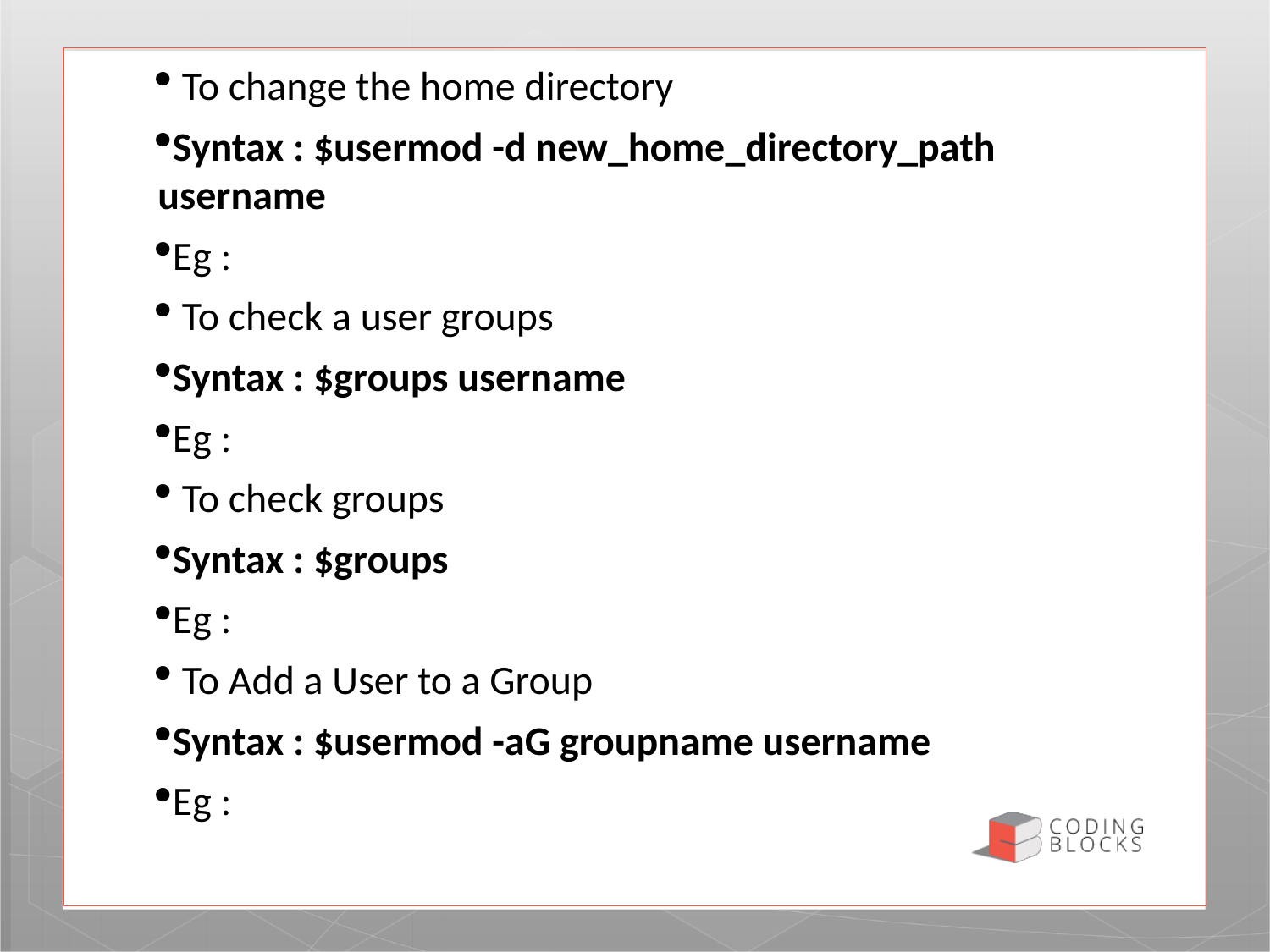

To change the home directory
Syntax : $usermod -d new_home_directory_path username
Eg :
 To check a user groups
Syntax : $groups username
Eg :
 To check groups
Syntax : $groups
Eg :
 To Add a User to a Group
Syntax : $usermod -aG groupname username
Eg :